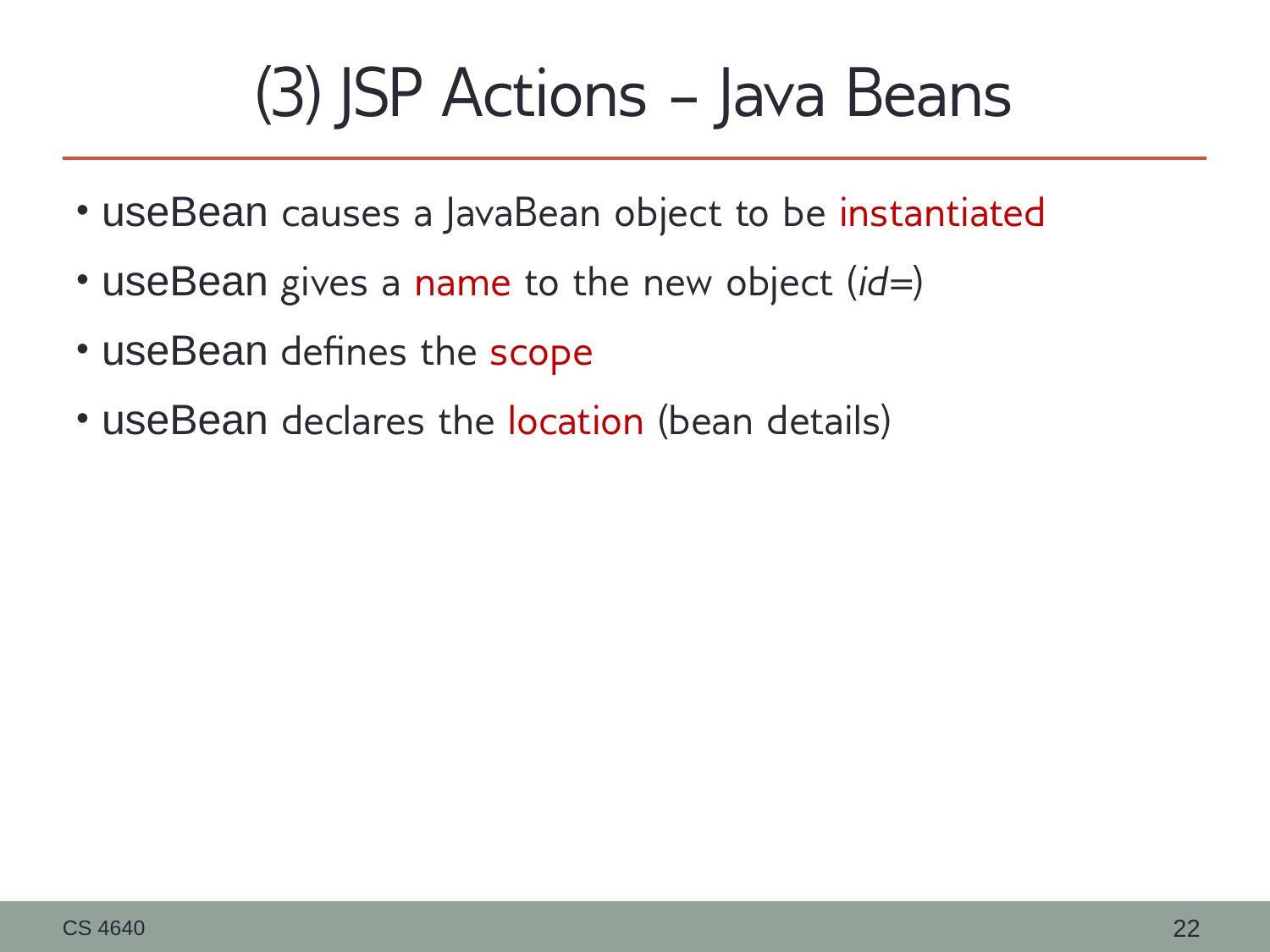

# (3) JSP Actions – Java Beans
useBean causes a JavaBean object to be instantiated
useBean gives a name to the new object (id=)
useBean defines the scope
useBean declares the location (bean details)
CS 4640
22